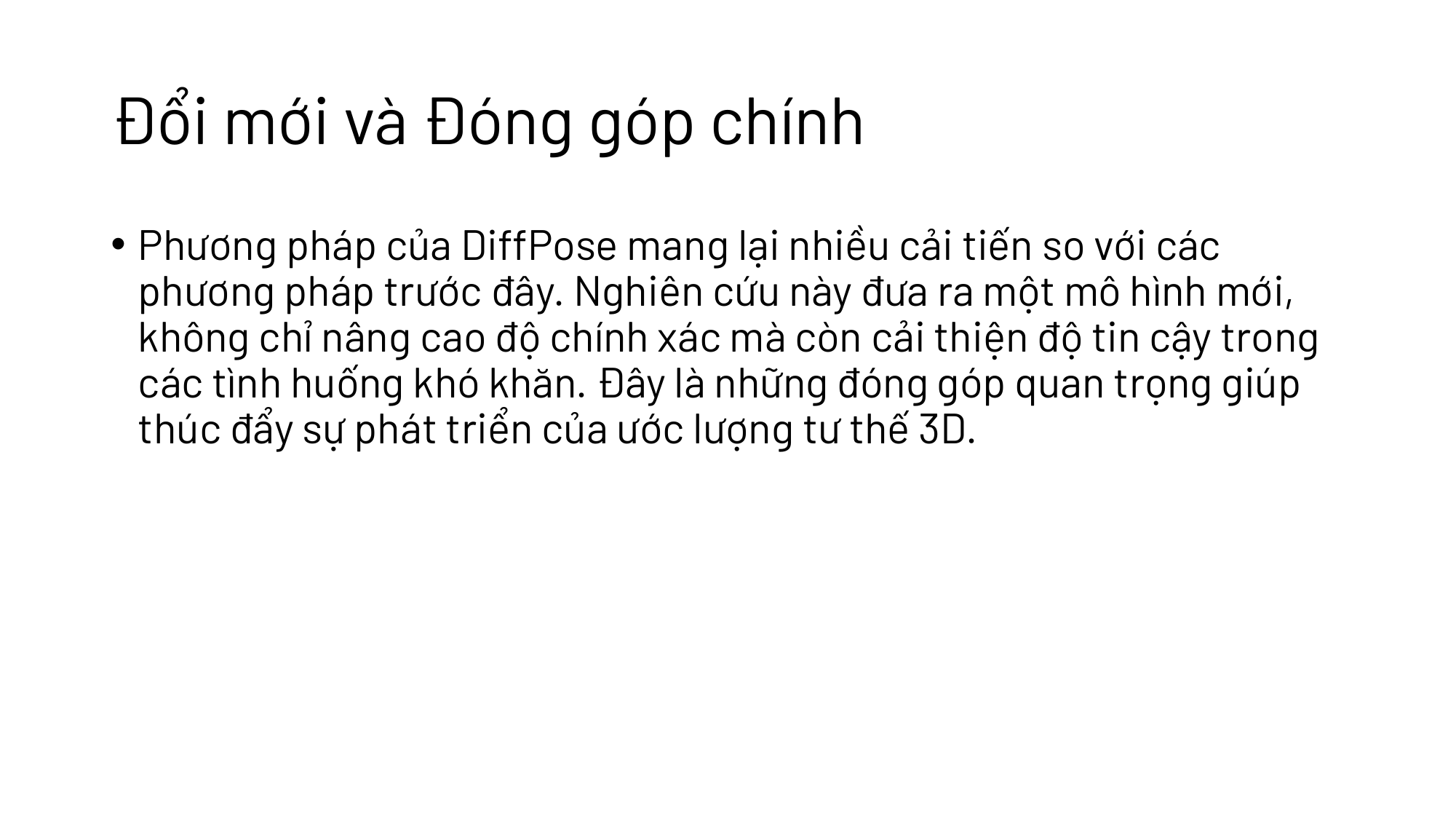

# Đổi mới và Đóng góp chính
Phương pháp của DiffPose mang lại nhiều cải tiến so với các phương pháp trước đây. Nghiên cứu này đưa ra một mô hình mới, không chỉ nâng cao độ chính xác mà còn cải thiện độ tin cậy trong các tình huống khó khăn. Đây là những đóng góp quan trọng giúp thúc đẩy sự phát triển của ước lượng tư thế 3D.